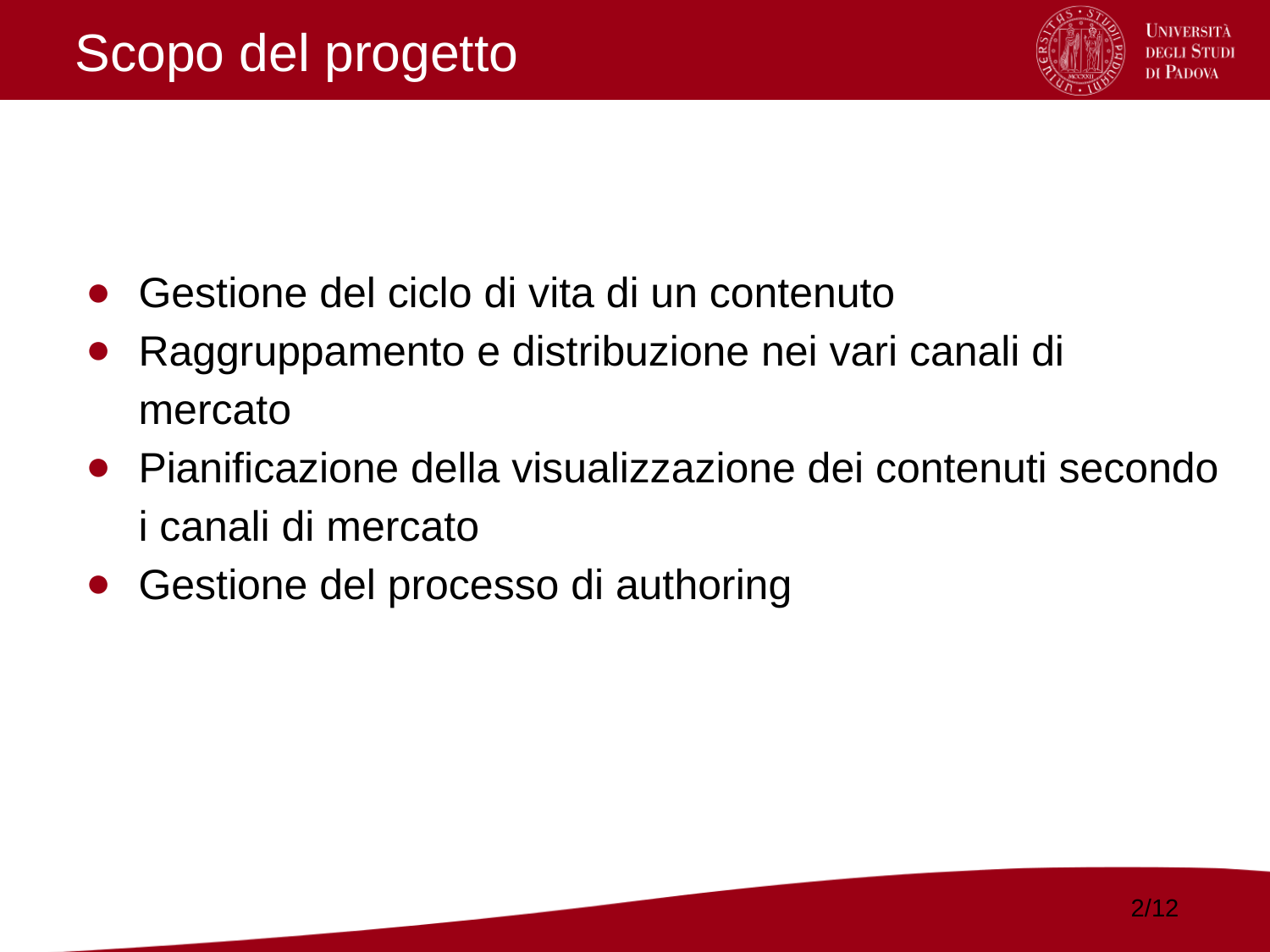

Scopo del progetto
Gestione del ciclo di vita di un contenuto
Raggruppamento e distribuzione nei vari canali di mercato
Pianificazione della visualizzazione dei contenuti secondo i canali di mercato
Gestione del processo di authoring

2/12